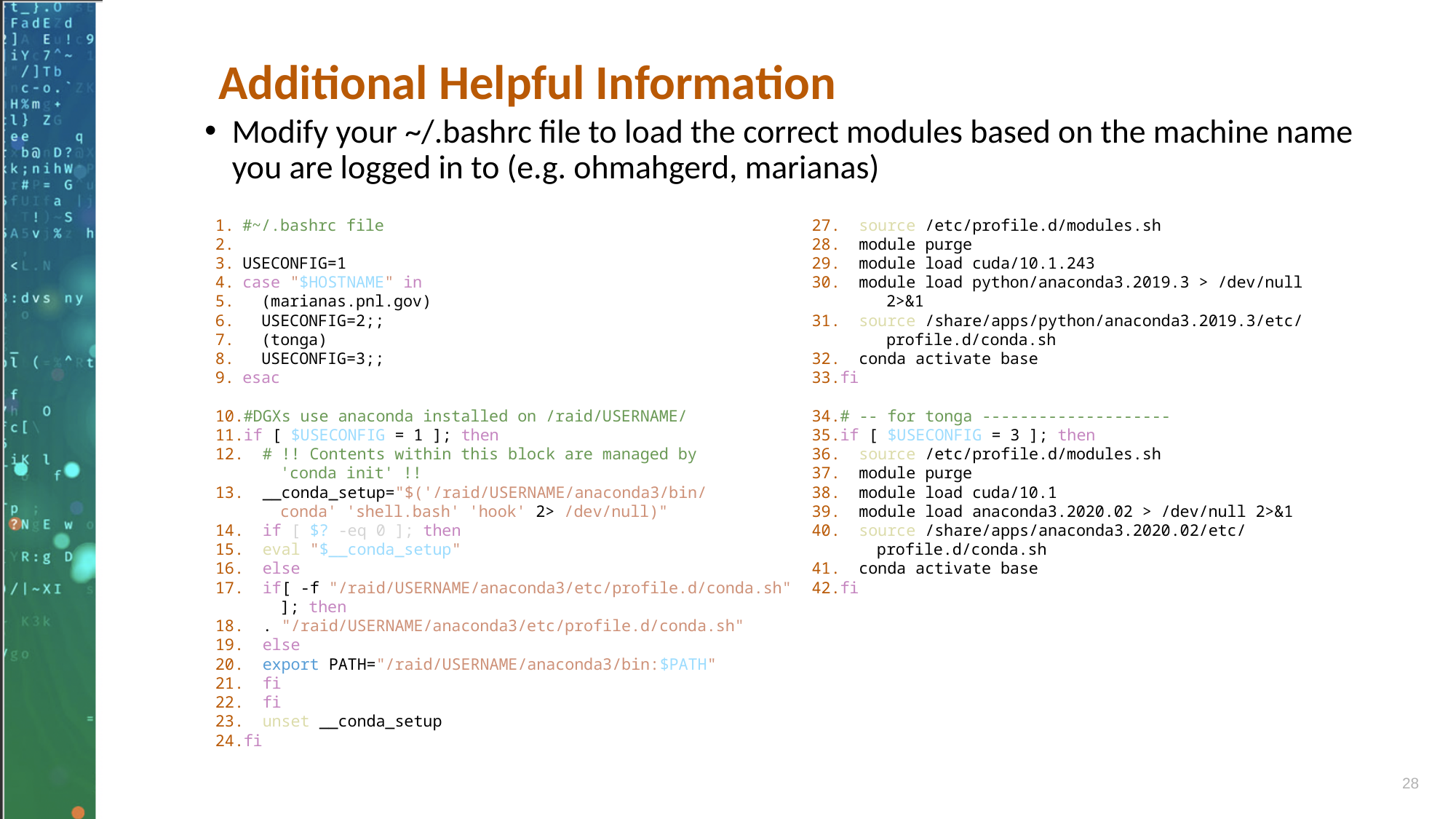

Additional Helpful Information
Modify your ~/.bashrc file to load the correct modules based on the machine name you are logged in to (e.g. ohmahgerd, marianas)
#~/.bashrc file

USECONFIG=1
case "$HOSTNAME" in
  (marianas.pnl.gov)
  USECONFIG=2;;
  (tonga)
  USECONFIG=3;;
esac

#DGXs use anaconda installed on /raid/USERNAME/
if [ $USECONFIG = 1 ]; then
  # !! Contents within this block are managed by
    'conda init' !!
  __conda_setup="$('/raid/USERNAME/anaconda3/bin/
    conda' 'shell.bash' 'hook' 2> /dev/null)"
  if [ $? -eq 0 ]; then
  eval "$__conda_setup"
  else
  if[ -f "/raid/USERNAME/anaconda3/etc/profile.d/conda.sh"
    ]; then
  . "/raid/USERNAME/anaconda3/etc/profile.d/conda.sh"
  else
  export PATH="/raid/USERNAME/anaconda3/bin:$PATH"
  fi
  fi
  unset __conda_setup
fi

# -- for marianas -----------------
if [ $USECONFIG = 2 ]; then
  source /etc/profile.d/modules.sh
  module purge
  module load cuda/10.1.243
  module load python/anaconda3.2019.3 > /dev/null
     2>&1
  source /share/apps/python/anaconda3.2019.3/etc/
     profile.d/conda.sh
  conda activate base
fi

# -- for tonga --------------------
if [ $USECONFIG = 3 ]; then
  source /etc/profile.d/modules.sh
  module purge
  module load cuda/10.1
  module load anaconda3.2020.02 > /dev/null 2>&1
  source /share/apps/anaconda3.2020.02/etc/
    profile.d/conda.sh
  conda activate base
fi

28